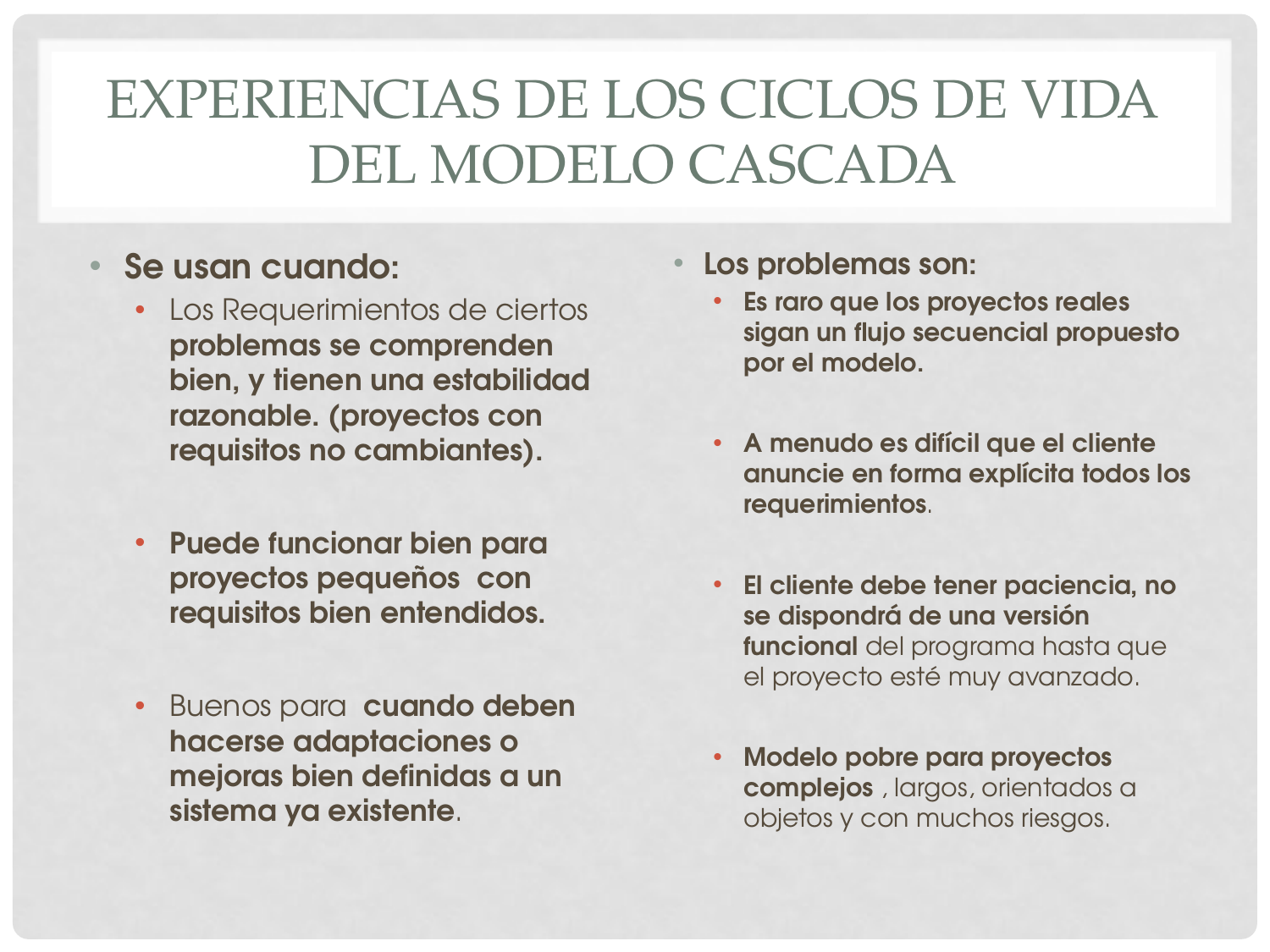

# Experiencias de los ciclos de vida del modelo cascada
Se usan cuando:
Los Requerimientos de ciertos problemas se comprenden bien, y tienen una estabilidad razonable. (proyectos con requisitos no cambiantes).

Puede funcionar bien para proyectos pequeños  con requisitos bien entendidos.

Buenos para  cuando deben hacerse adaptaciones o mejoras bien definidas a un sistema ya existente.
Los problemas son:
Es raro que los proyectos reales sigan un flujo secuencial propuesto por el modelo.

A menudo es difícil que el cliente anuncie en forma explícita todos los requerimientos.

El cliente debe tener paciencia, no se dispondrá de una versión funcional del programa hasta que el proyecto esté muy avanzado.

Modelo pobre para proyectos complejos , largos, orientados a objetos y con muchos riesgos.